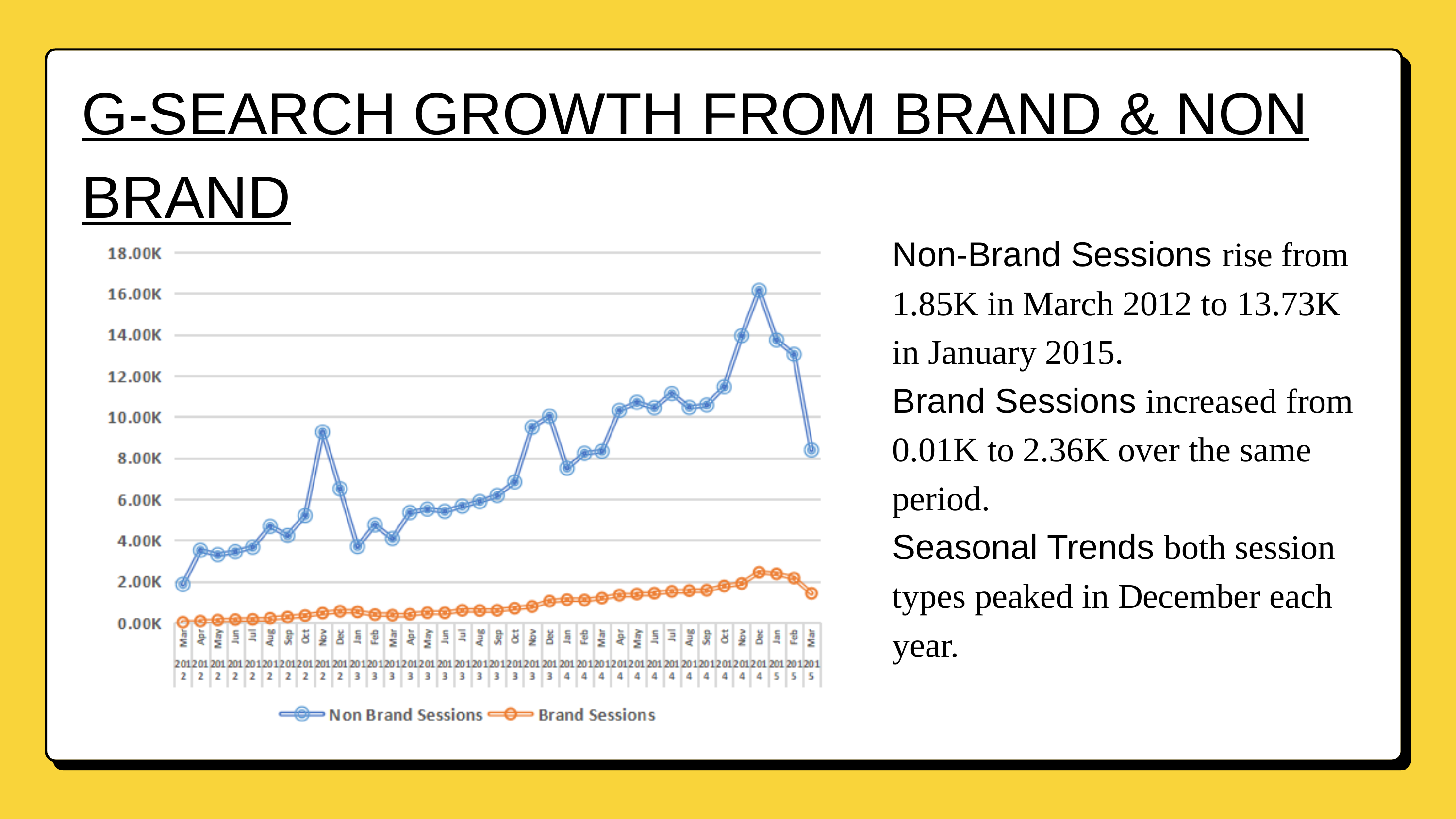

G-SEARCH GROWTH FROM BRAND & NON BRAND
Non-Brand Sessions rise from 1.85K in March 2012 to 13.73K in January 2015.
Brand Sessions increased from 0.01K to 2.36K over the same period.
Seasonal Trends both session types peaked in December each year.